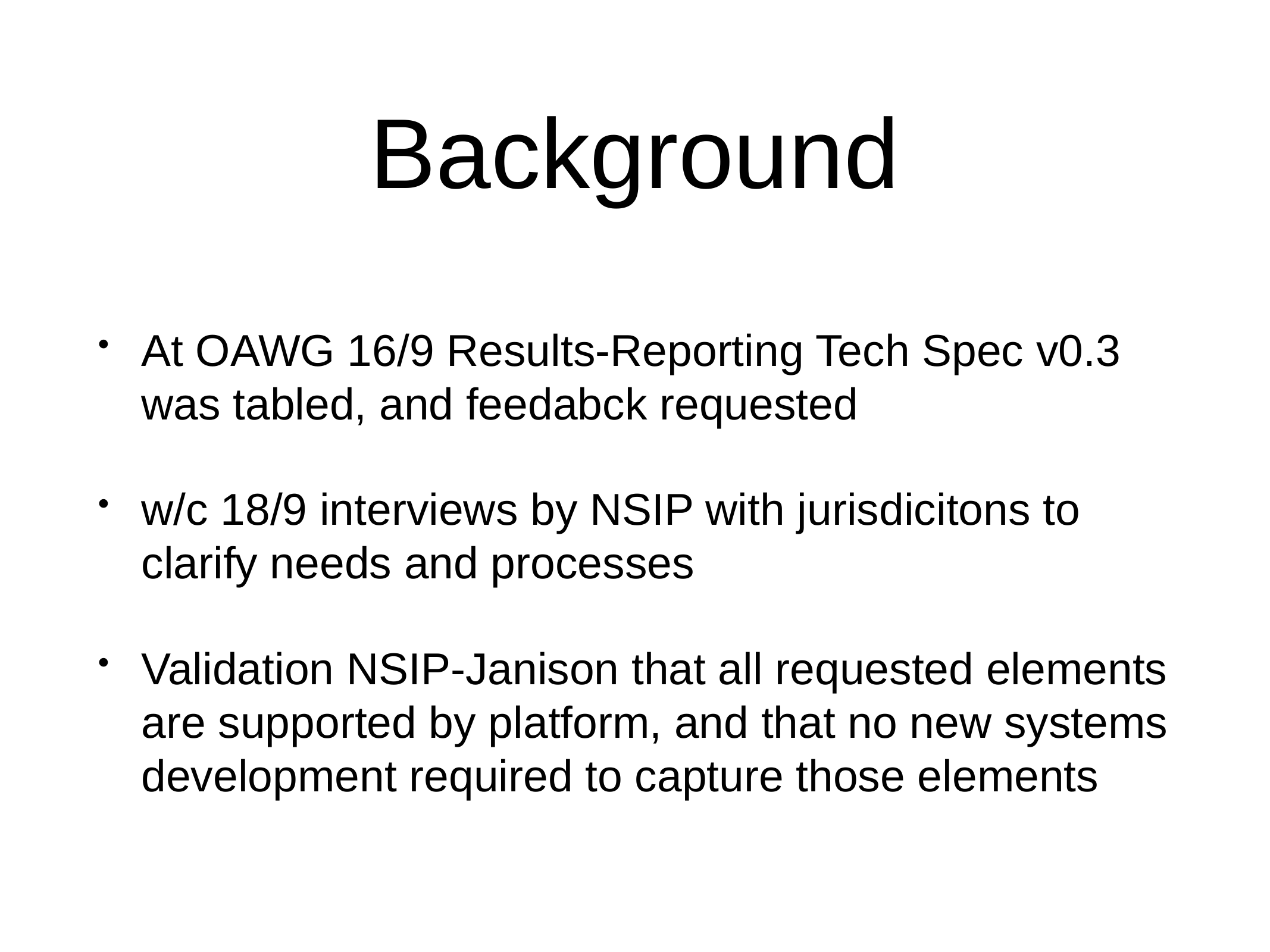

# Background
At OAWG 16/9 Results-Reporting Tech Spec v0.3 was tabled, and feedabck requested
w/c 18/9 interviews by NSIP with jurisdicitons to clarify needs and processes
Validation NSIP-Janison that all requested elements are supported by platform, and that no new systems development required to capture those elements